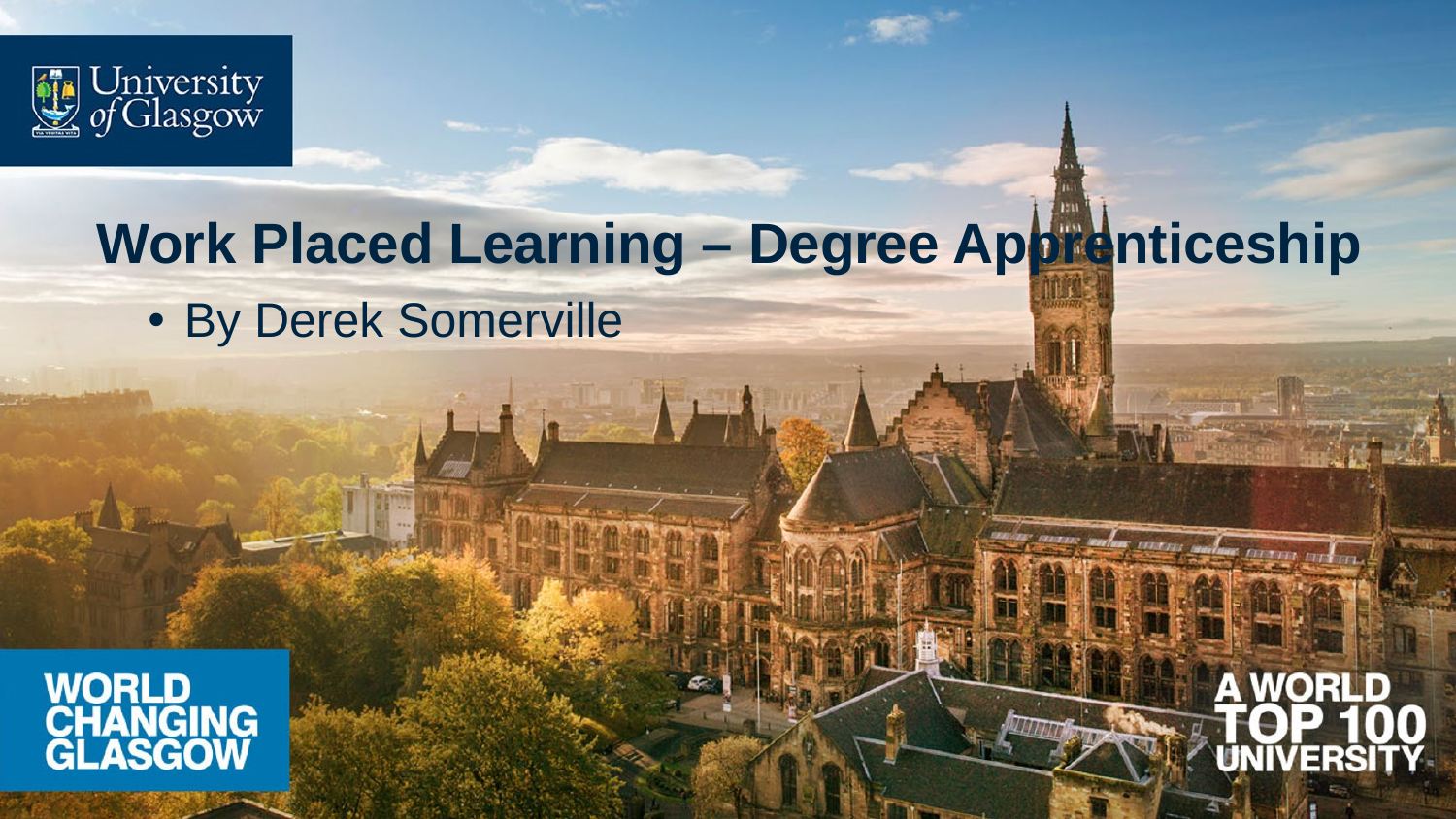

# Work Placed Learning – Degree Apprenticeship
By Derek Somerville